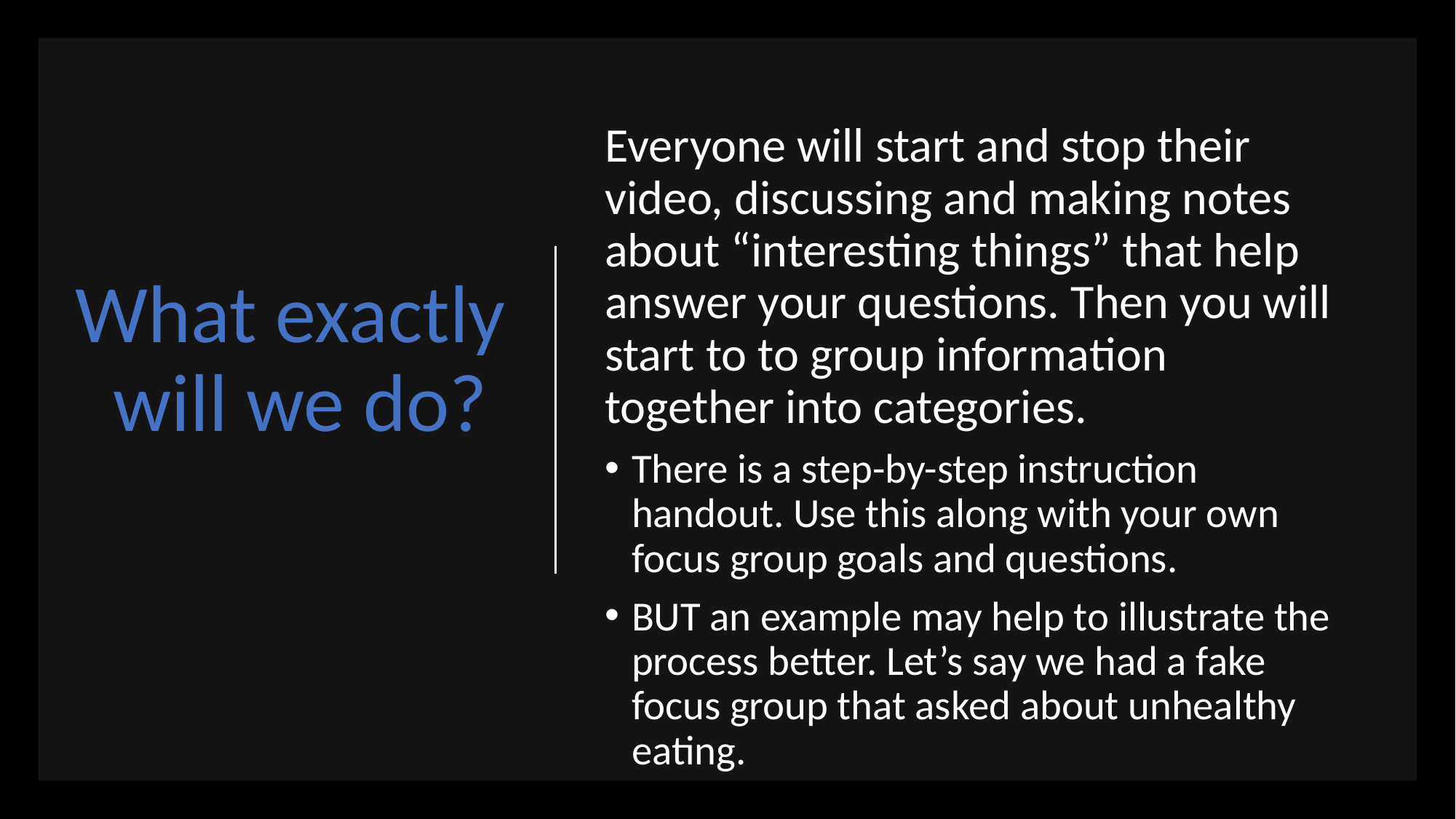

Everyone will start and stop their video, discussing and making notes about “interesting things” that help answer your questions. Then you will start to to group information together into categories.
There is a step-by-step instruction handout. Use this along with your own focus group goals and questions.
BUT an example may help to illustrate the process better. Let’s say we had a fake focus group that asked about unhealthy eating.

# What exactly will we do?